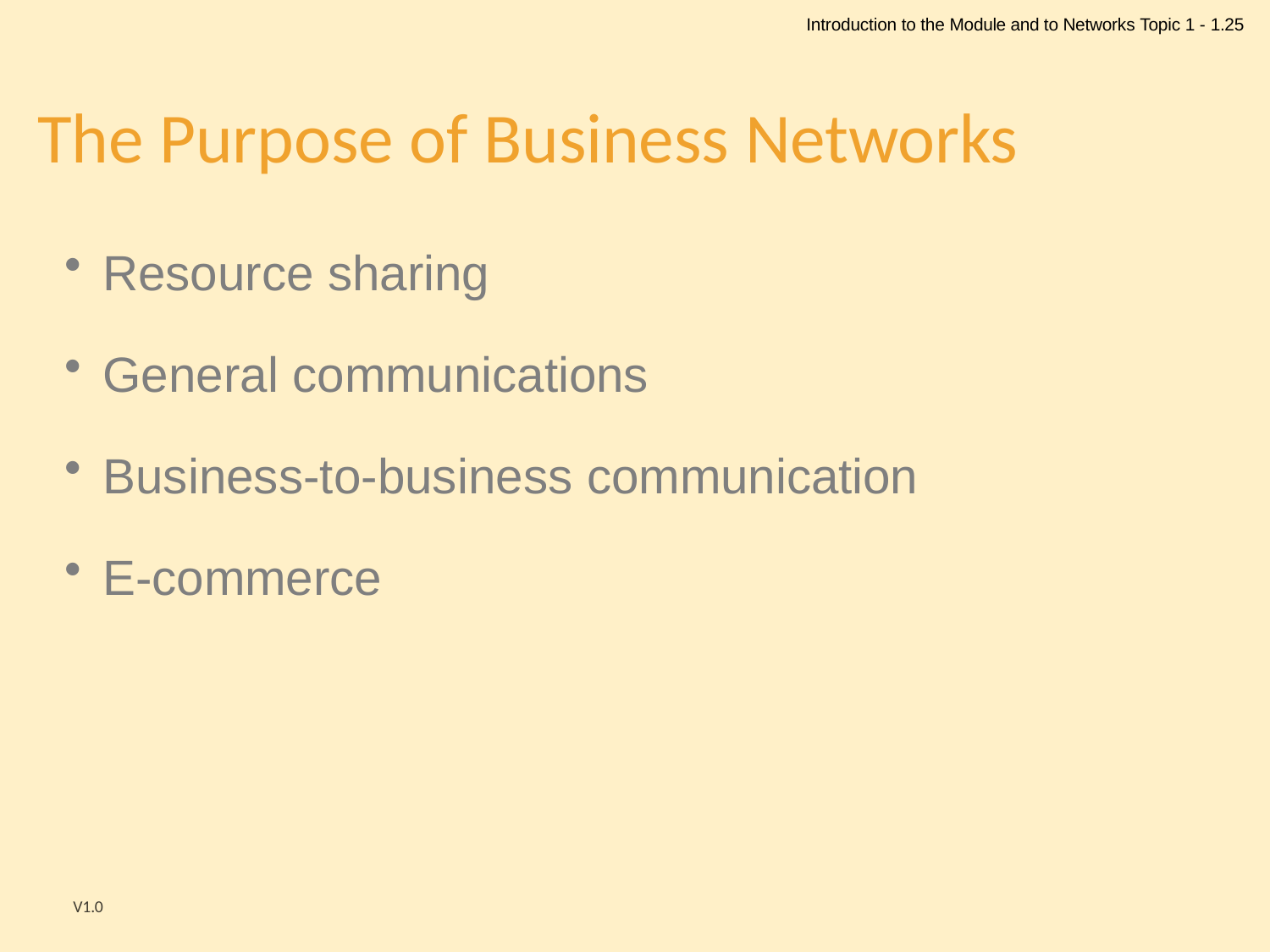

Introduction to the Module and to Networks Topic 1 - 1.25
# The Purpose of Business Networks
Resource sharing
General communications
Business-to-business communication
E-commerce
V1.0